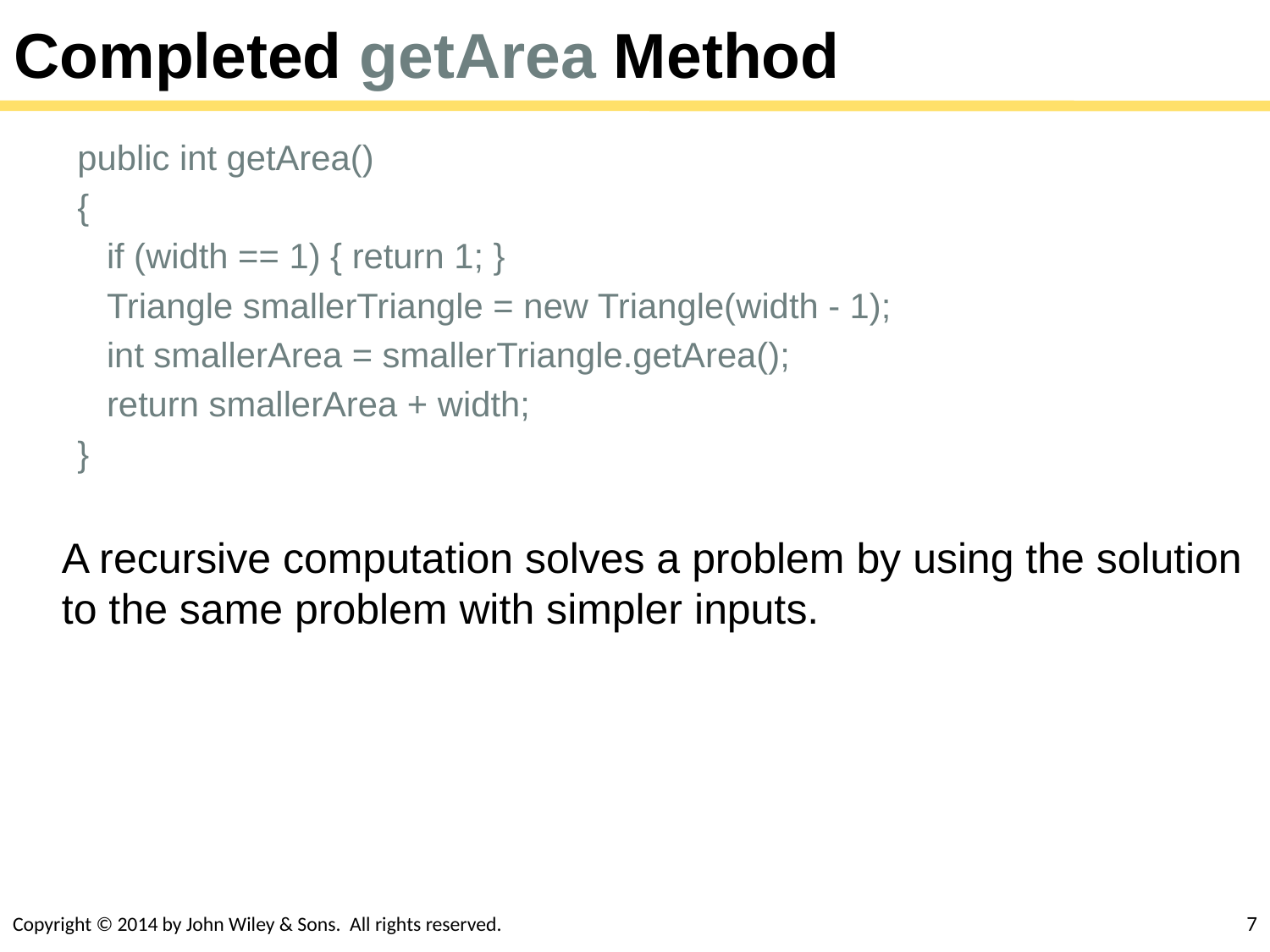

# Completed getArea Method
public int getArea()
{
   if (width == 1) { return 1; }
   Triangle smallerTriangle = new Triangle(width - 1);
   int smallerArea = smallerTriangle.getArea();
   return smallerArea + width;
}

	A recursive computation solves a problem by using the solution to the same problem with simpler inputs.